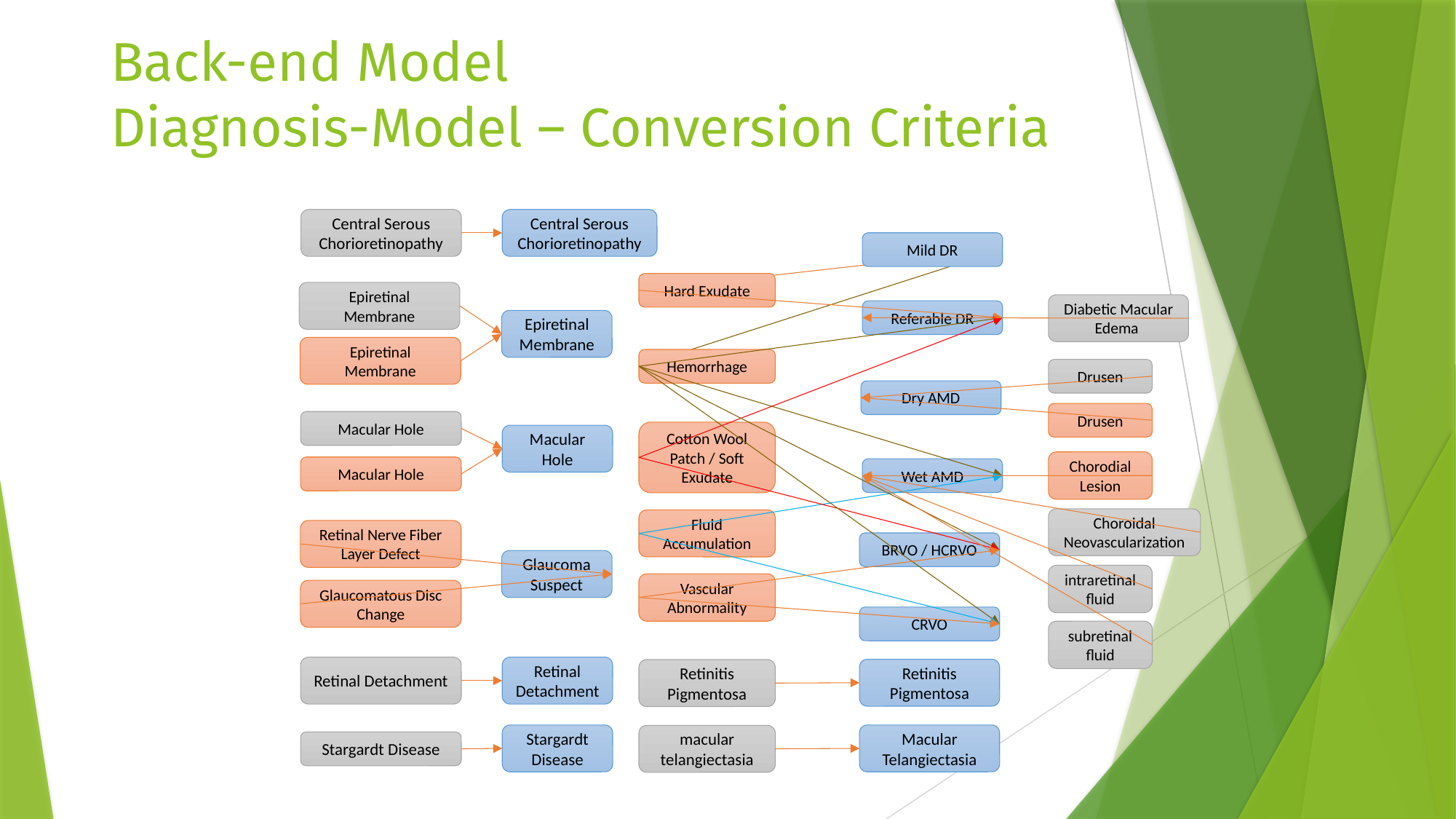

# Back-end Model Diagnosis-Model – Conversion Criteria
Central Serous Chorioretinopathy
Central Serous Chorioretinopathy
Mild DR
Hard Exudate
Epiretinal Membrane
Diabetic Macular Edema
Referable DR
Epiretinal Membrane
Epiretinal Membrane
Hemorrhage
Drusen
Dry AMD
Drusen
Macular Hole
Cotton Wool Patch / Soft Exudate
Macular Hole
Chorodial Lesion
Macular Hole
Wet AMD
Choroidal Neovascularization
Fluid Accumulation
Retinal Nerve Fiber Layer Defect
BRVO / HCRVO
Glaucoma Suspect
intraretinal fluid
Vascular Abnormality
Glaucomatous Disc Change
CRVO
subretinal fluid
Retinal Detachment
Retinal Detachment
Retinitis Pigmentosa
Retinitis Pigmentosa
Stargardt Disease
Macular Telangiectasia
macular telangiectasia
Stargardt Disease